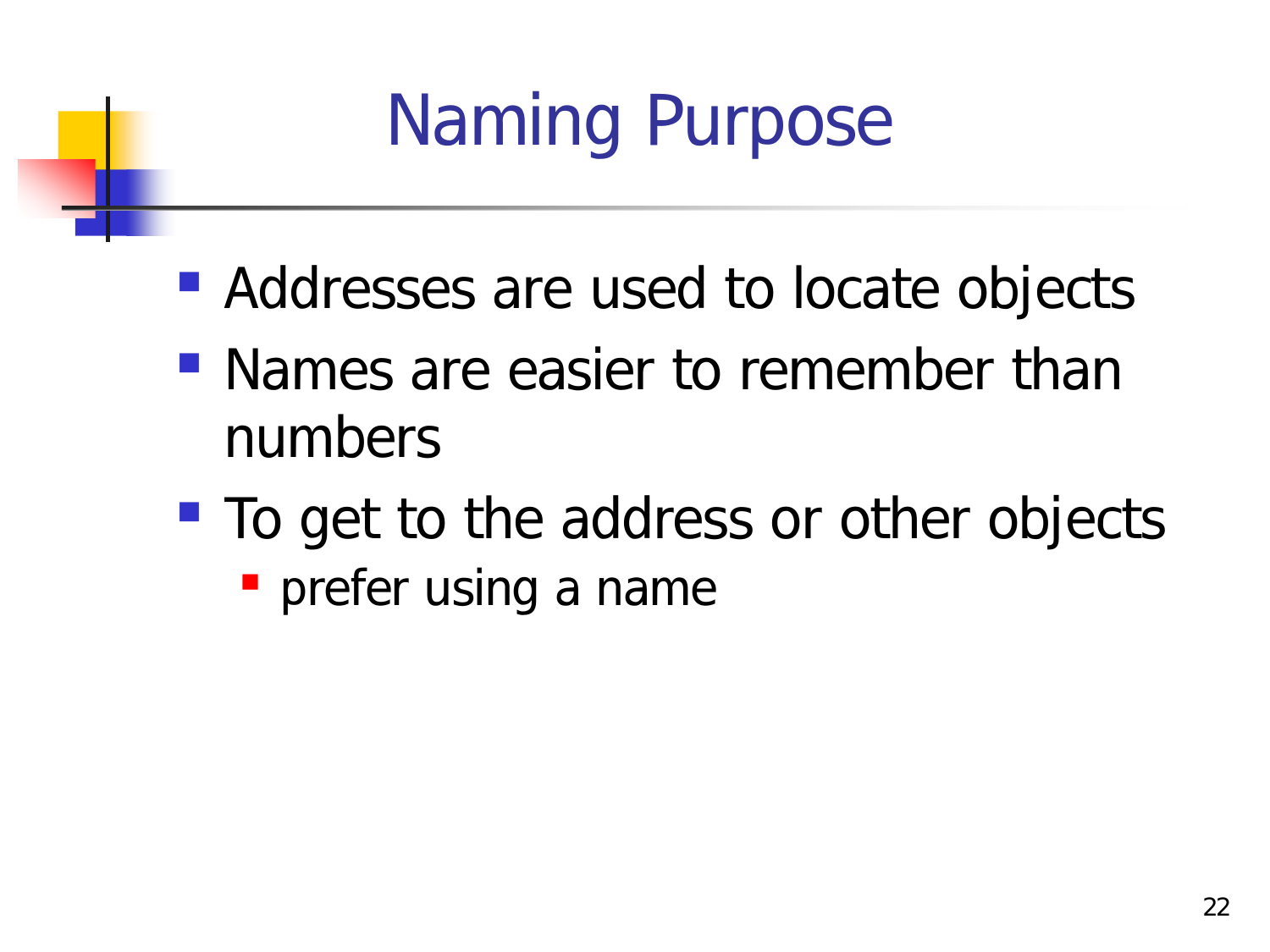

# Naming Purpose
Addresses are used to locate objects
Names are easier to remember than
numbers
To get to the address or other objects
prefer using a name
22